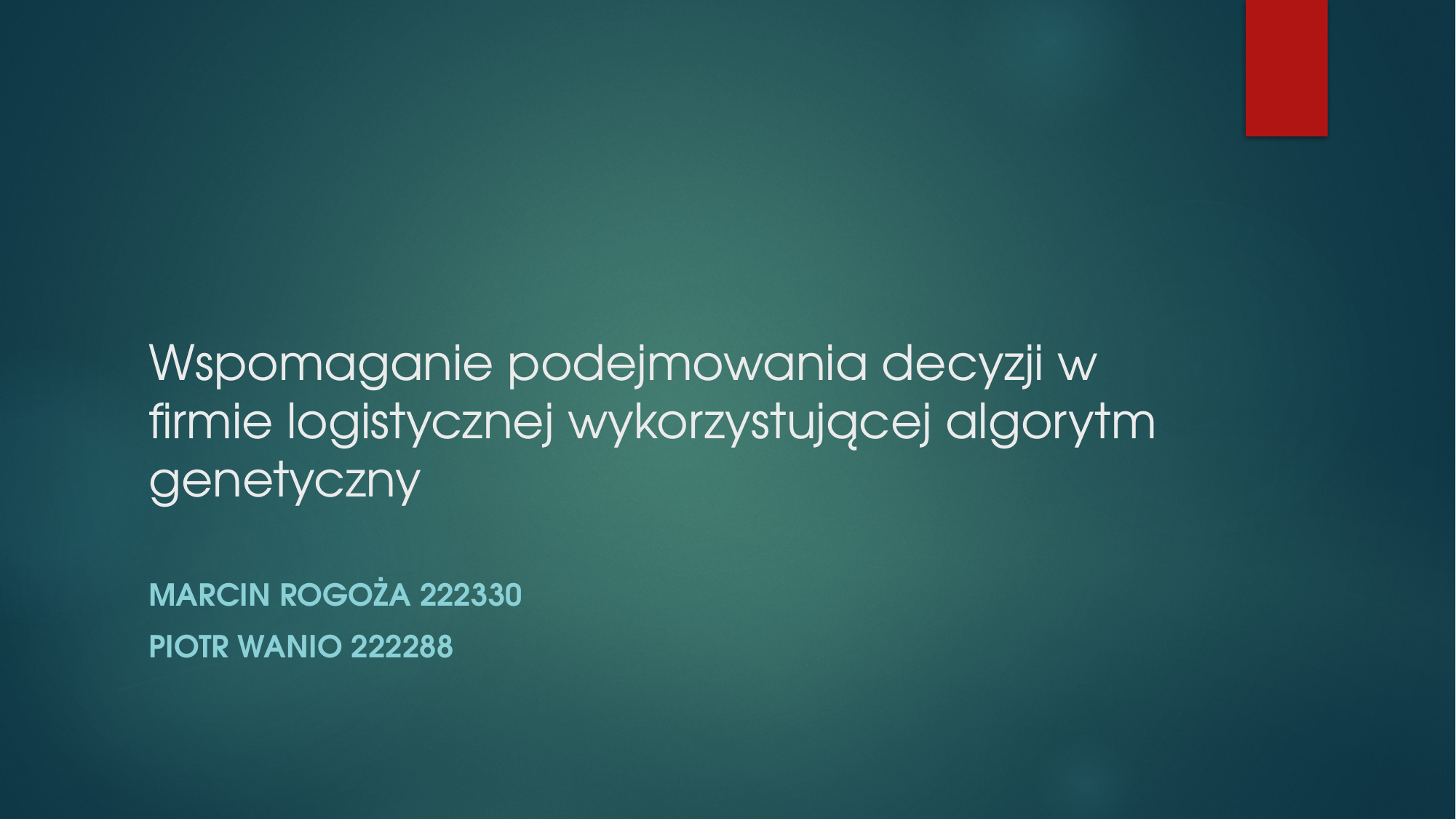

# Wspomaganie podejmowania decyzji w firmie logistycznej wykorzystującej algorytm genetyczny
Marcin Rogoża 222330
Piotr wanio 222288